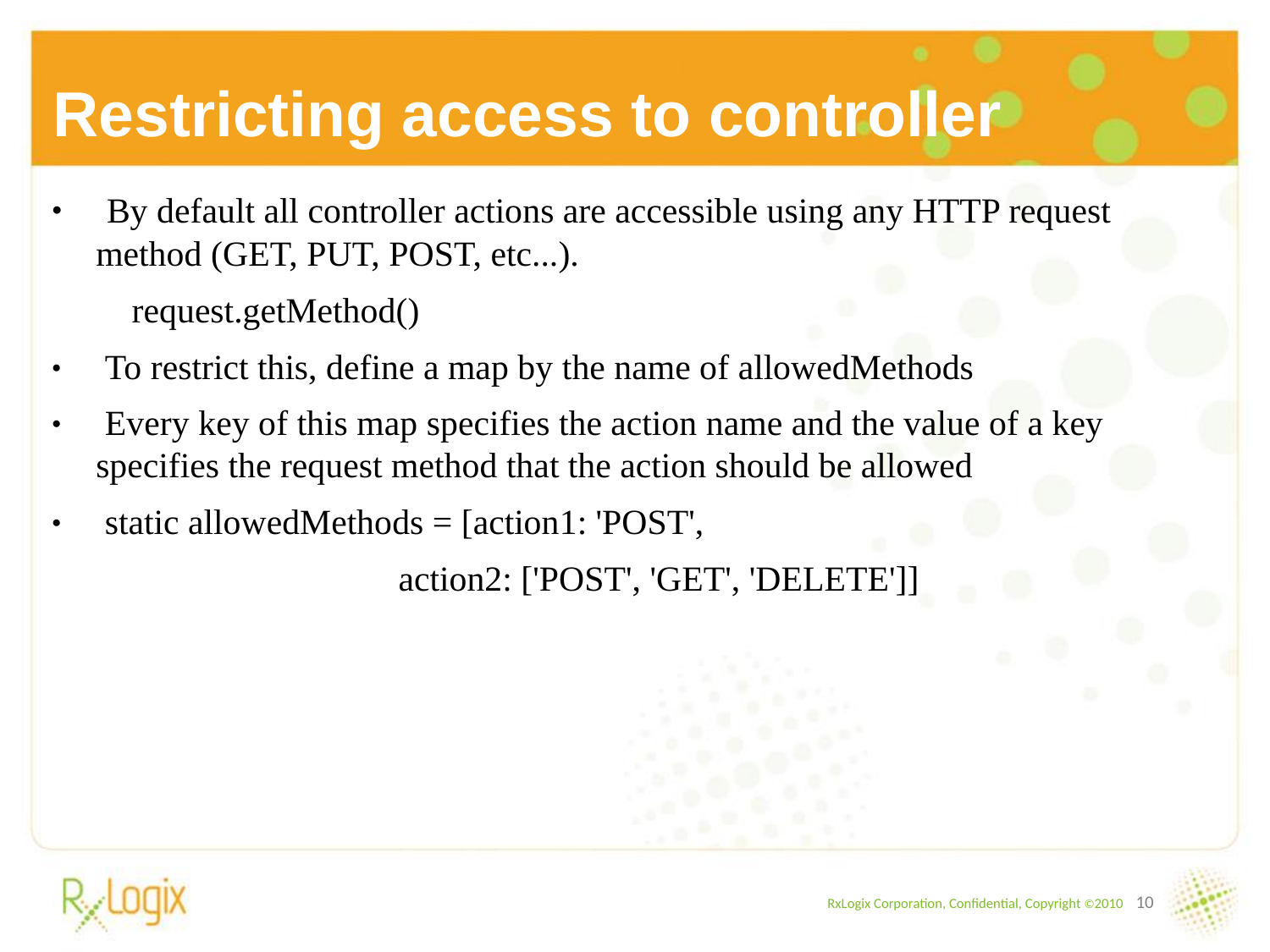

Restricting access to controller
 By default all controller actions are accessible using any HTTP request method (GET, PUT, POST, etc...).
         request.getMethod()
 To restrict this, define a map by the name of allowedMethods
 Every key of this map specifies the action name and the value of a key specifies the request method that the action should be allowed
 static allowedMethods = [action1: 'POST',
                                       action2: ['POST', 'GET', 'DELETE']]